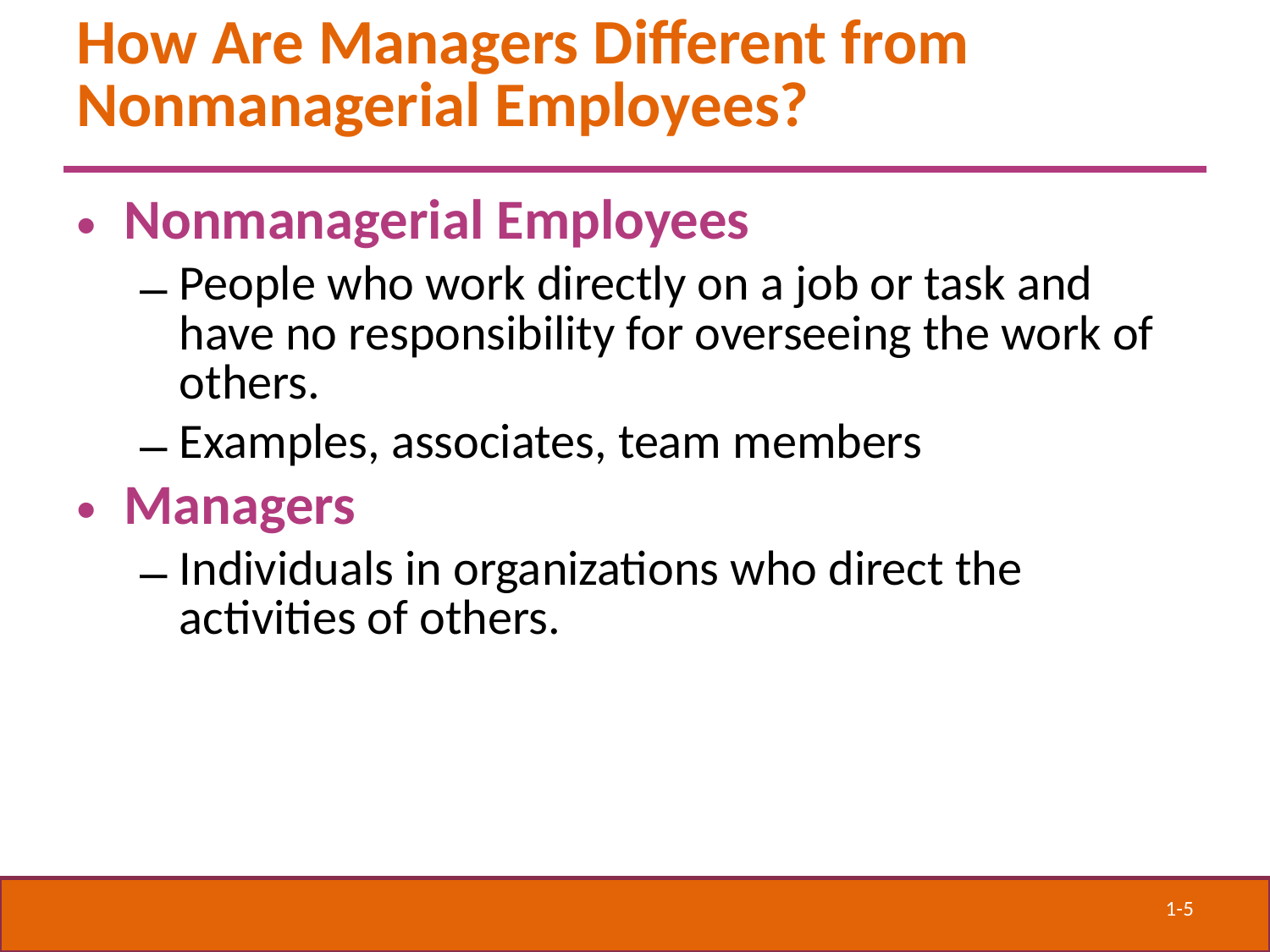

# How Are Managers Different from Nonmanagerial Employees?
Nonmanagerial Employees
People who work directly on a job or task and have no responsibility for overseeing the work of others.
Examples, associates, team members
Managers
Individuals in organizations who direct the activities of others.

1-5